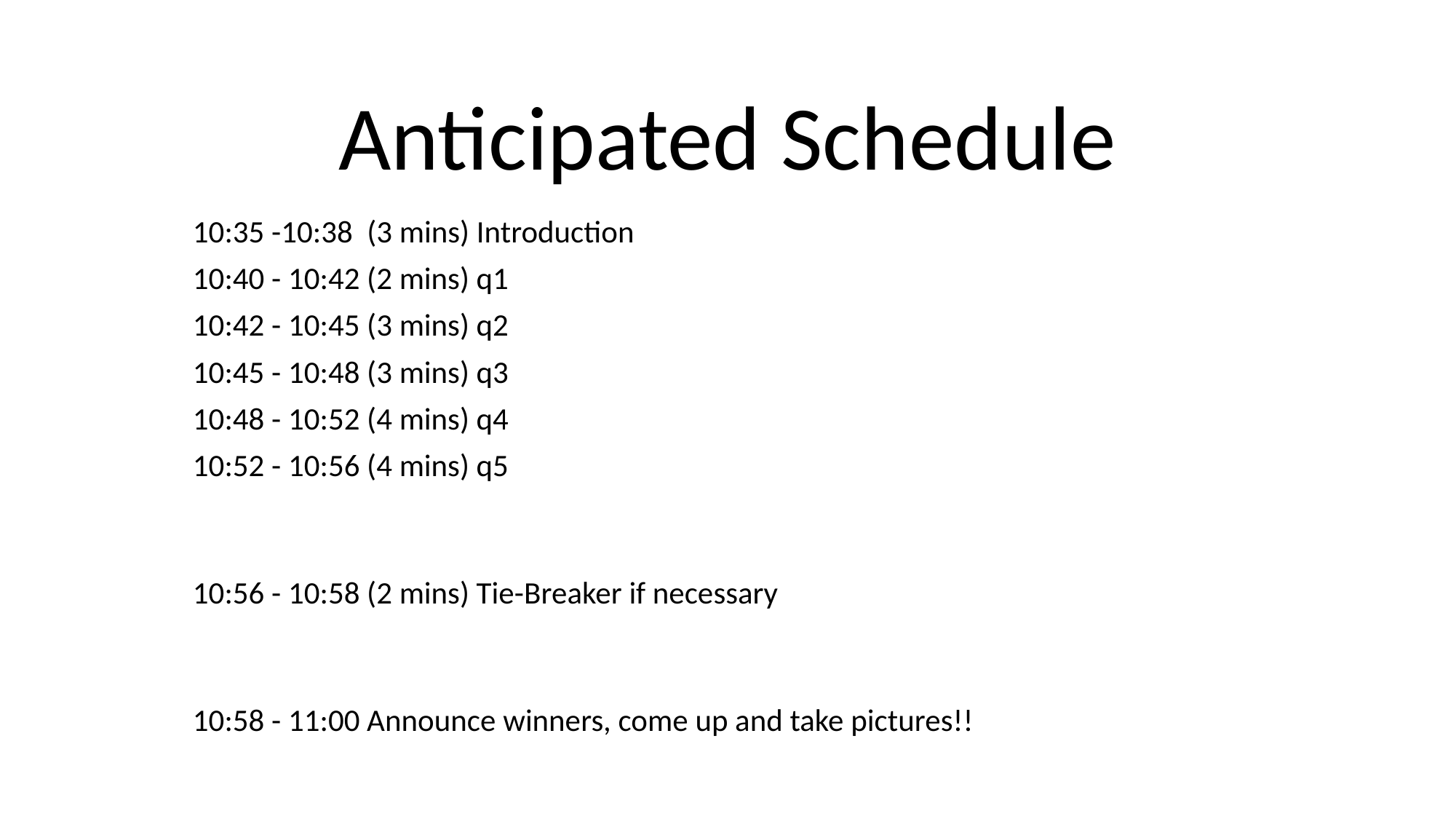

# Anticipated Schedule
10:35 -10:38  (3 mins) Introduction
10:40 - 10:42 (2 mins) q1
10:42 - 10:45 (3 mins) q2
10:45 - 10:48 (3 mins) q3
10:48 - 10:52 (4 mins) q4
10:52 - 10:56 (4 mins) q5

10:56 - 10:58 (2 mins) Tie-Breaker if necessary

10:58 - 11:00 Announce winners, come up and take pictures!!